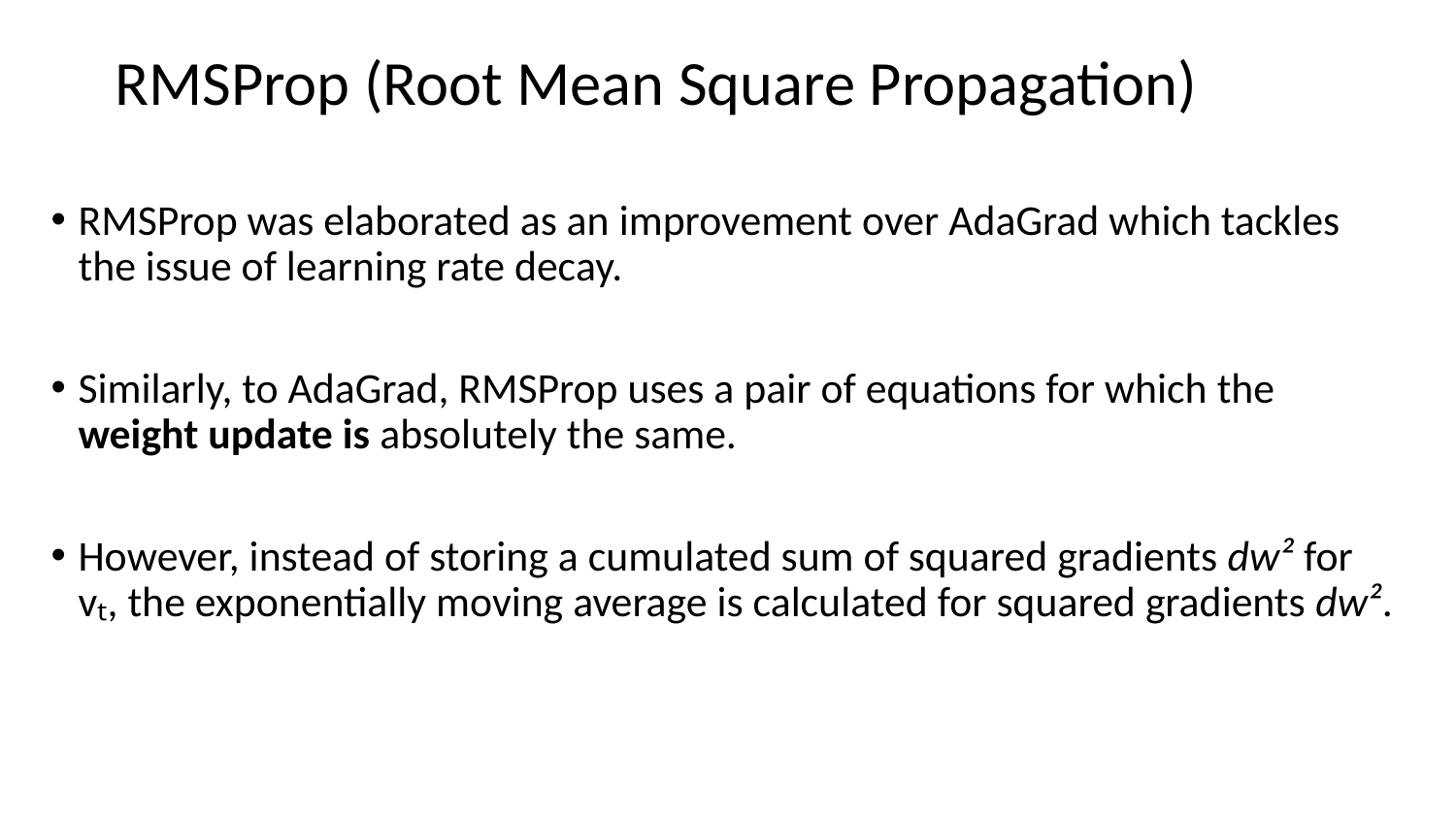

# RMSProp (Root Mean Square Propagation)
RMSProp was elaborated as an improvement over AdaGrad which tackles the issue of learning rate decay.

Similarly, to AdaGrad, RMSProp uses a pair of equations for which the weight update is absolutely the same.

However, instead of storing a cumulated sum of squared gradients dw² for vₜ, the exponentially moving average is calculated for squared gradients dw².